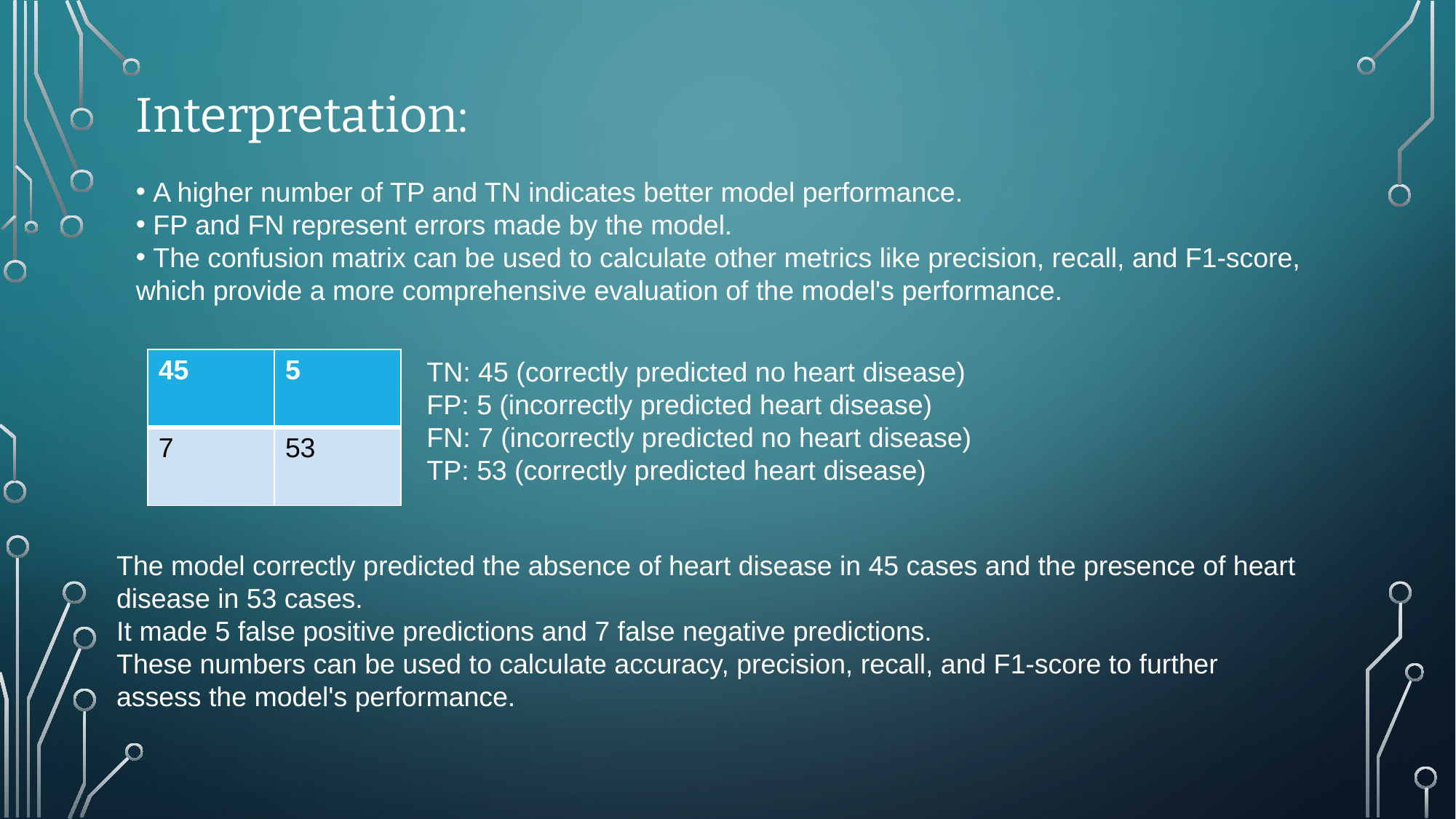

Interpretation:

 A higher number of TP and TN indicates better model performance.
 FP and FN represent errors made by the model.
 The confusion matrix can be used to calculate other metrics like precision, recall, and F1-score,  which provide a more comprehensive evaluation of the model's performance.
| 45 | 5 |
| --- | --- |
| 7 | 53 |
TN: 45 (correctly predicted no heart disease)
FP: 5 (incorrectly predicted heart disease)
FN: 7 (incorrectly predicted no heart disease)
TP: 53 (correctly predicted heart disease)
The model correctly predicted the absence of heart disease in 45 cases and the presence of heart disease in 53 cases.
It made 5 false positive predictions and 7 false negative predictions.
These numbers can be used to calculate accuracy, precision, recall, and F1-score to further assess the model's performance.